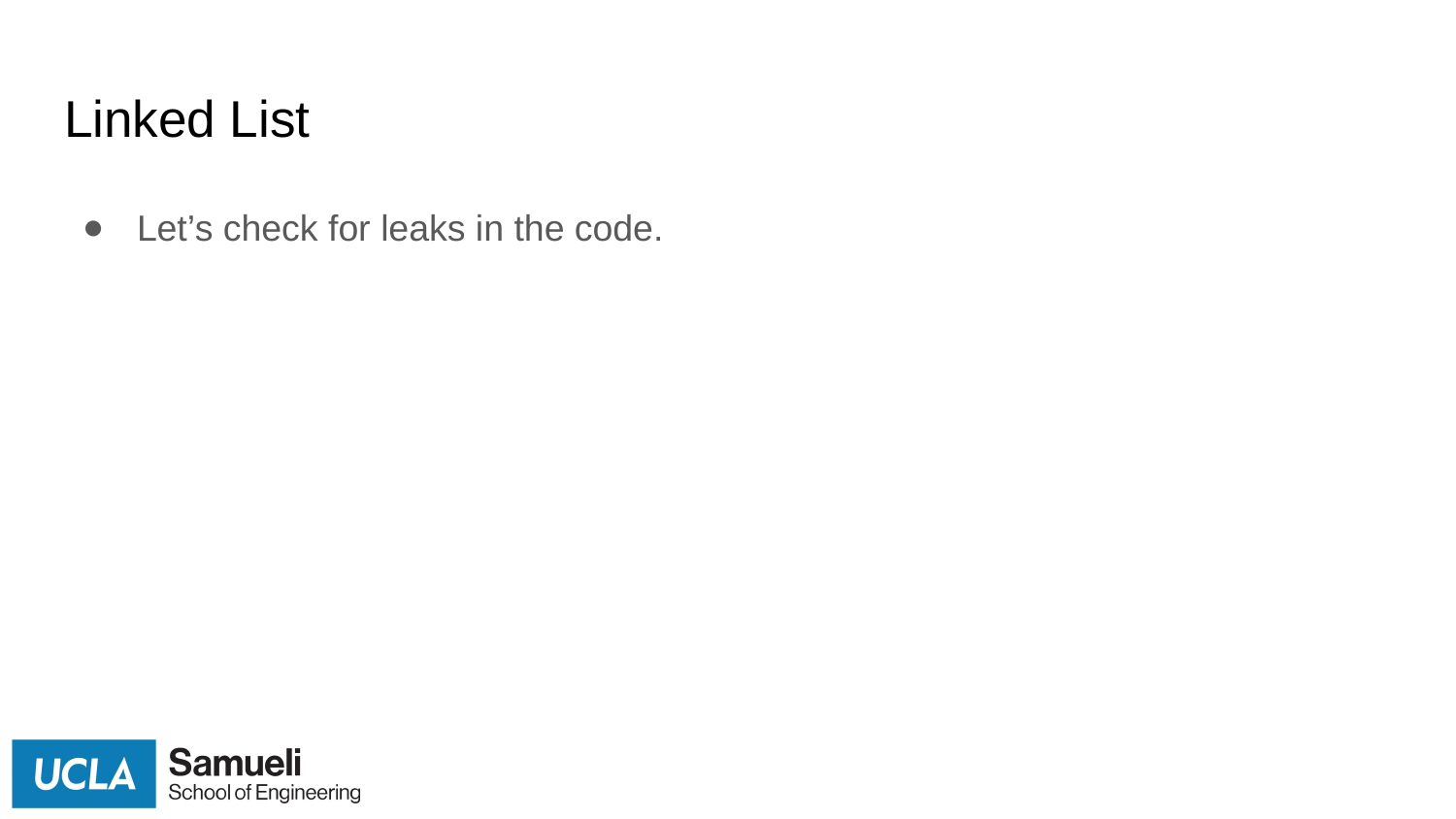

# Linked List
Let’s check for leaks in the code.